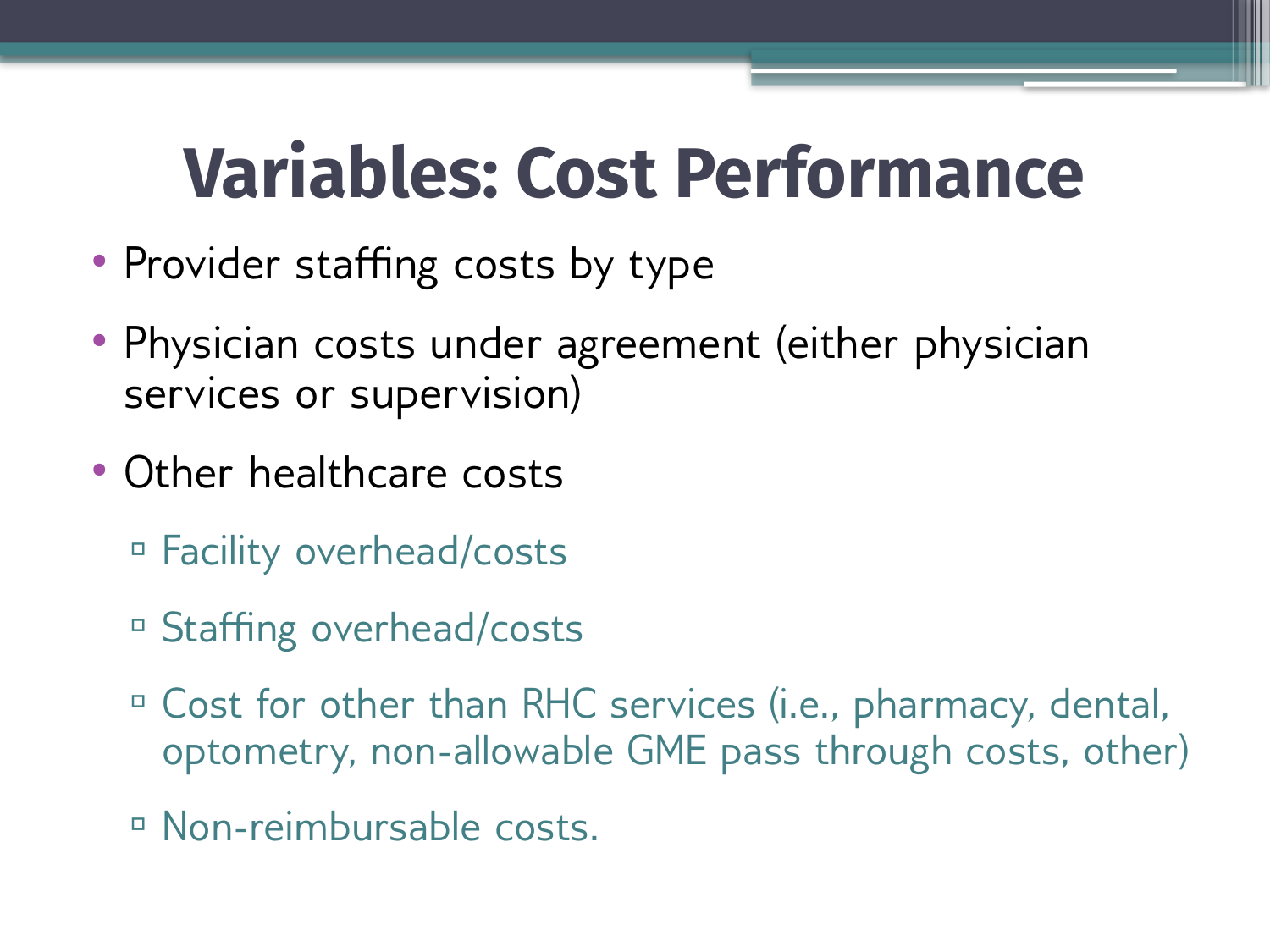

# Variables: Cost Performance
Provider staffing costs by type
Physician costs under agreement (either physician services or supervision)
Other healthcare costs
Facility overhead/costs
Staffing overhead/costs
Cost for other than RHC services (i.e., pharmacy, dental, optometry, non-allowable GME pass through costs, other)
Non-reimbursable costs.